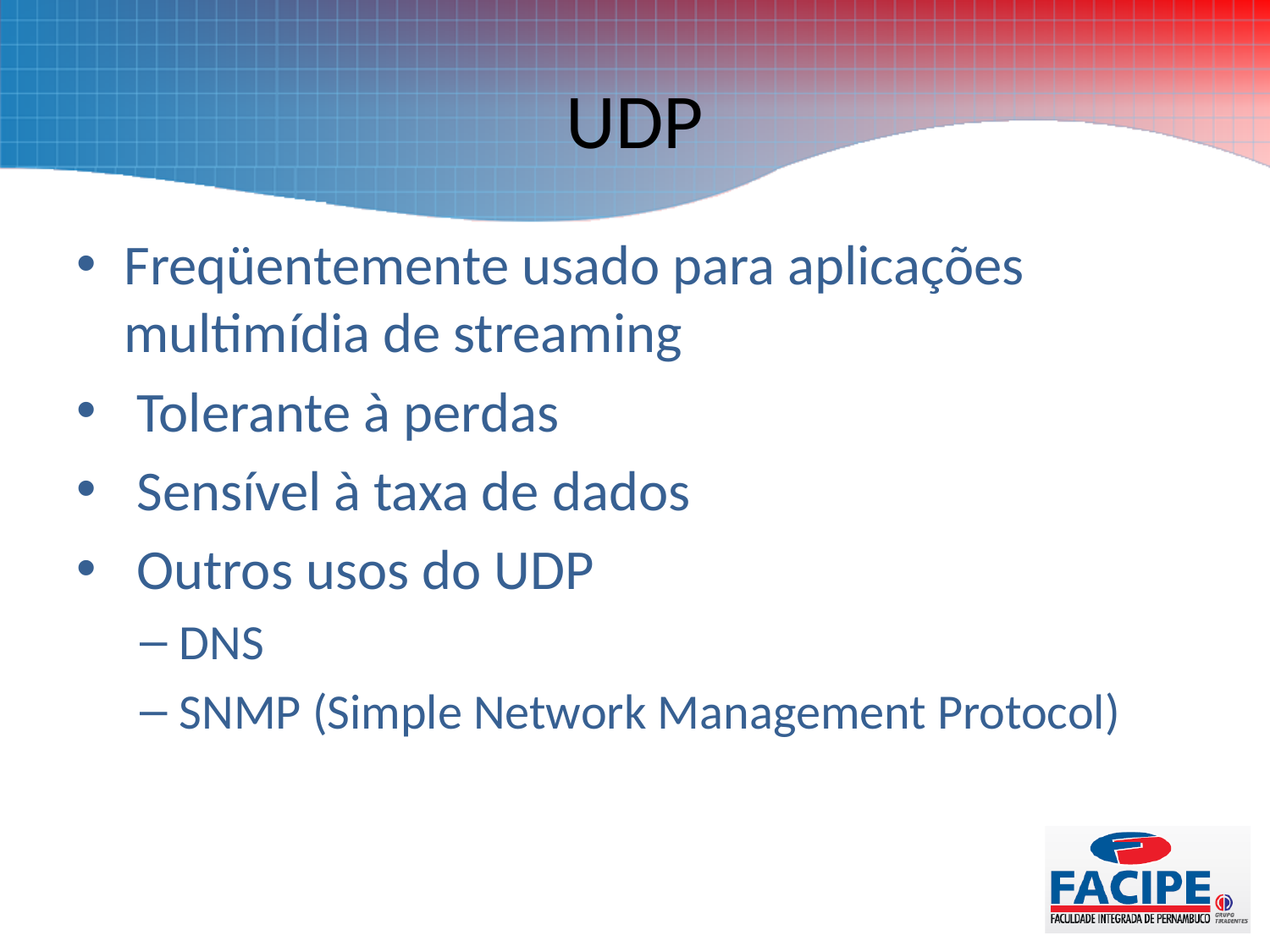

# UDP
Freqüentemente usado para aplicações multimídia de streaming
 Tolerante à perdas
 Sensível à taxa de dados
 Outros usos do UDP
DNS
SNMP (Simple Network Management Protocol)